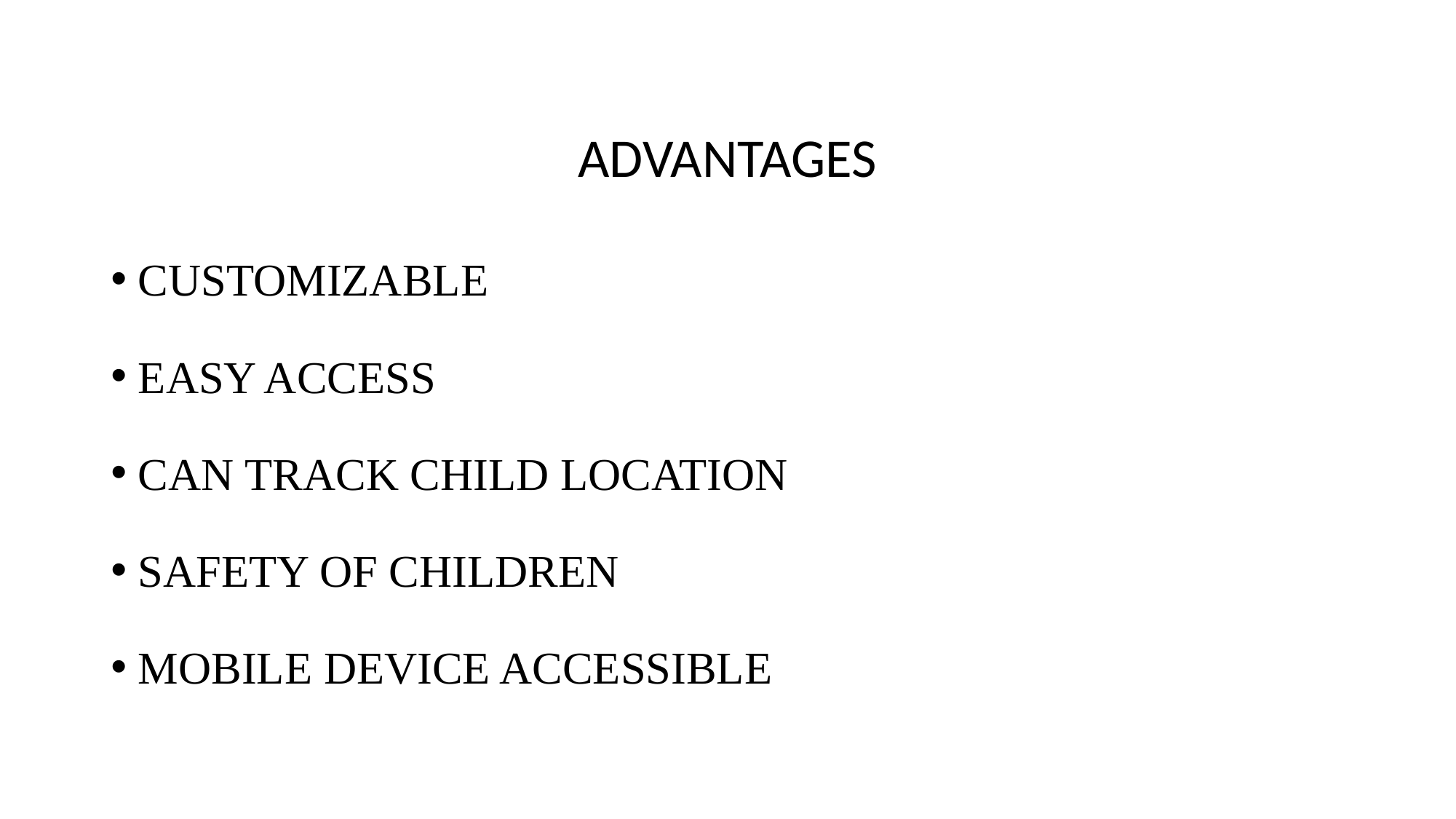

# ADVANTAGES
CUSTOMIZABLE
EASY ACCESS
CAN TRACK CHILD LOCATION
SAFETY OF CHILDREN
MOBILE DEVICE ACCESSIBLE